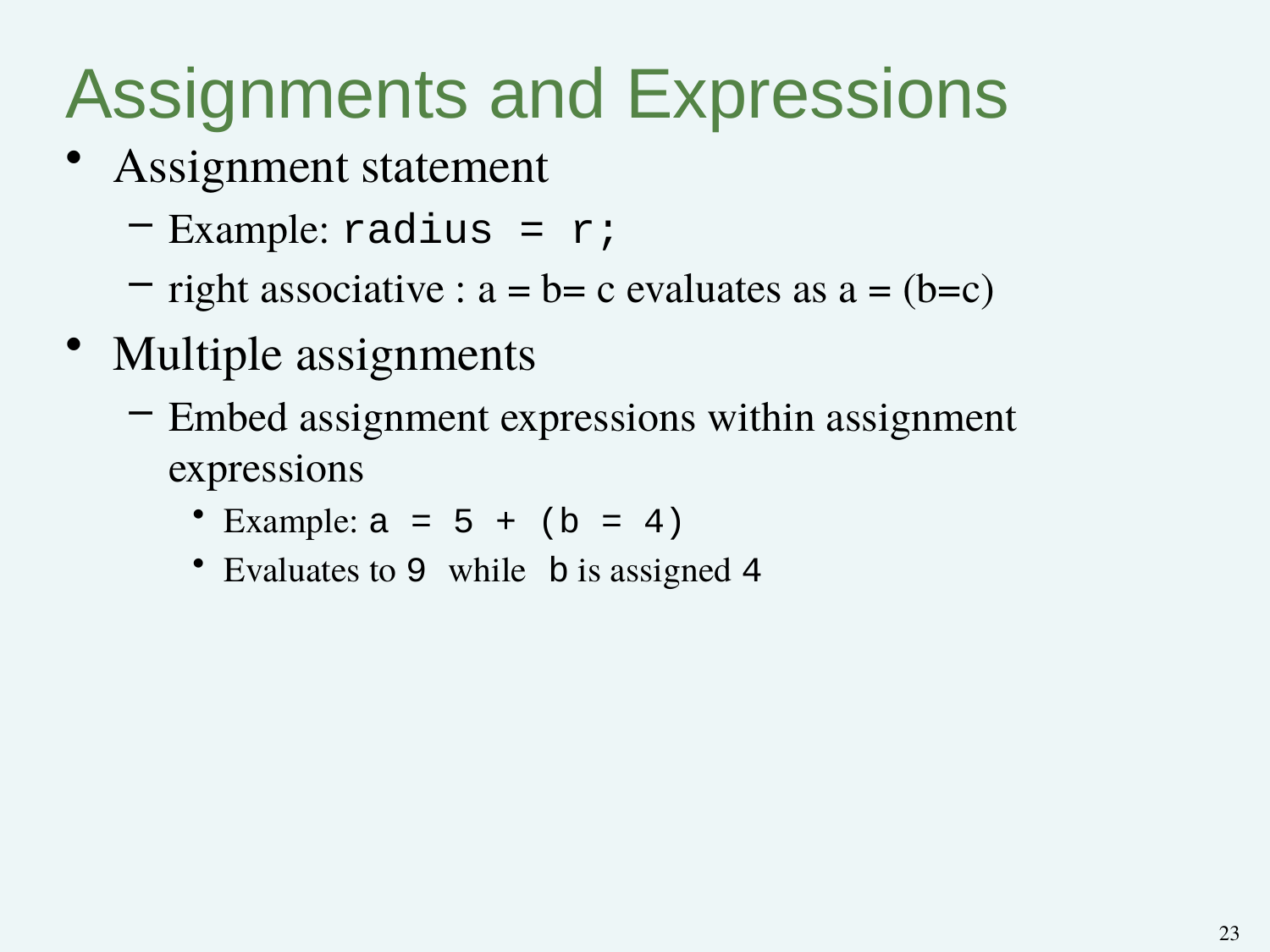

# Assignments and Expressions
Assignment statement
Example: radius = r;
right associative : a = b= c evaluates as a = (b=c)
Multiple assignments
Embed assignment expressions within assignment expressions
Example: a = 5 + (b = 4)
Evaluates to 9 while b is assigned 4